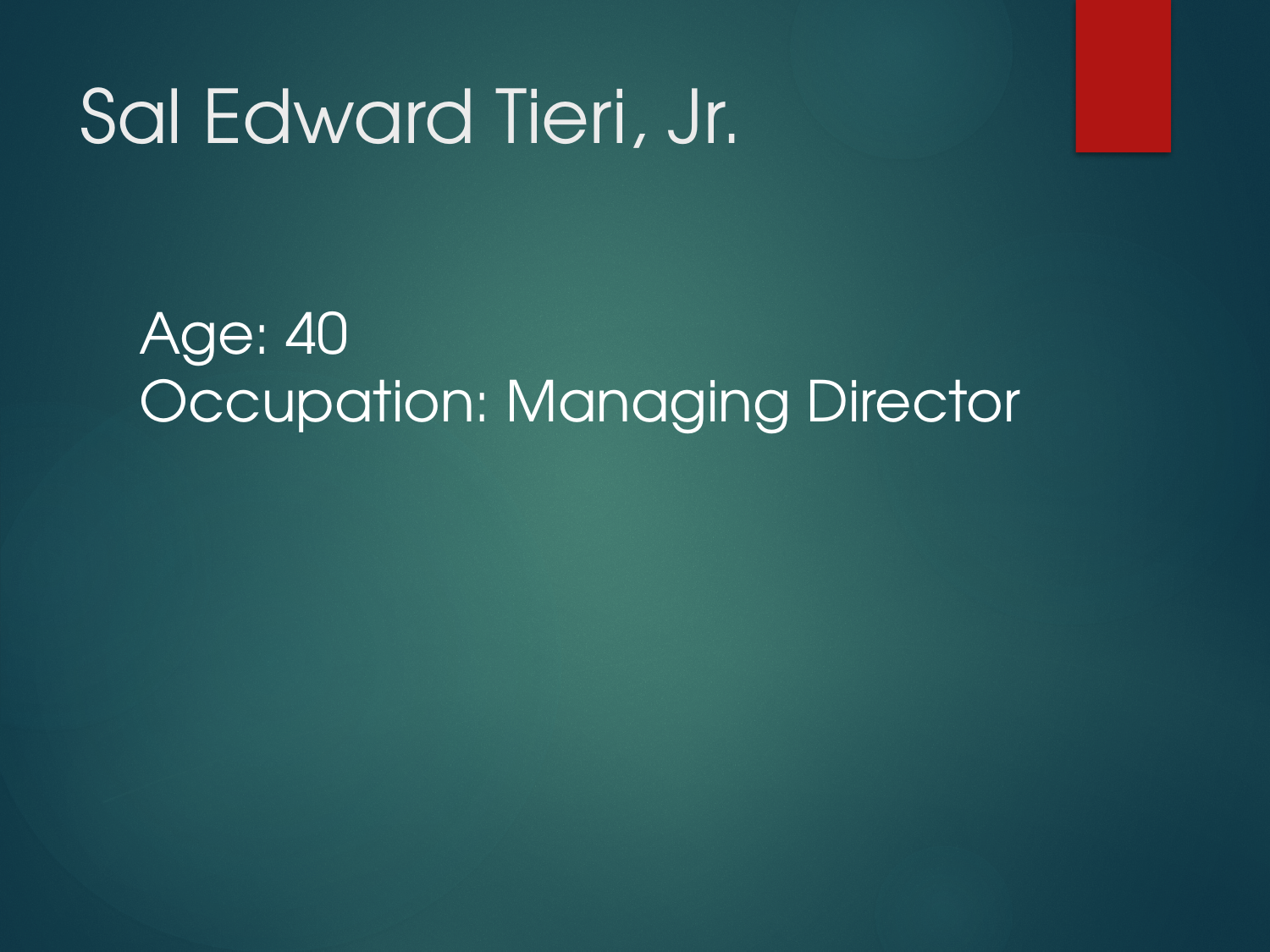

# Sal Edward Tieri, Jr.

Age: 40
Occupation: Managing Director